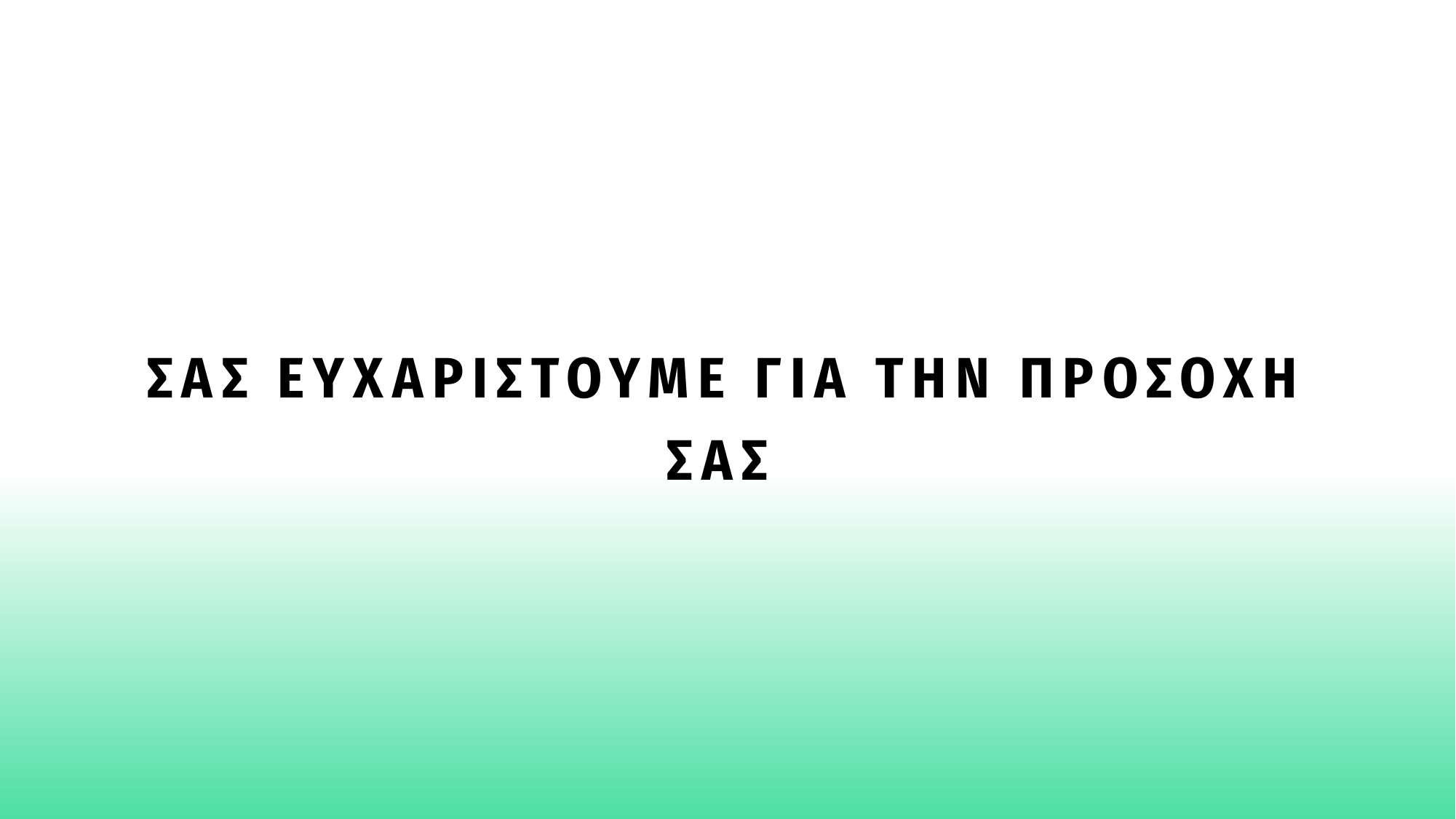

# σας ΕΥΧΑΡΙΣΤΟΥΜΕ ΓΙΑ ΤΗΝ ΠΡΟΣΟΧΗ ΣΑΣ